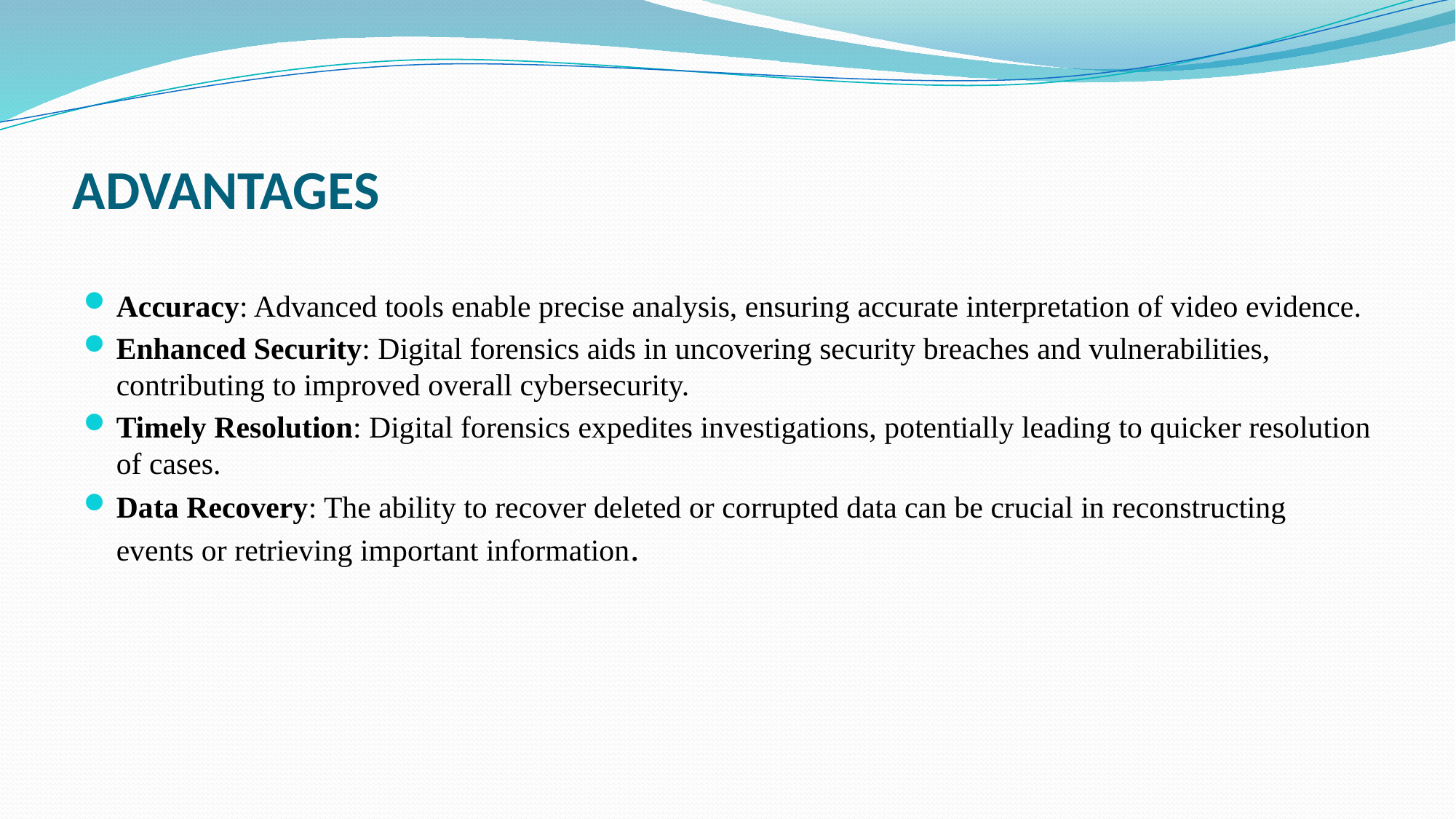

# ADVANTAGES

Accuracy: Advanced tools enable precise analysis, ensuring accurate interpretation of video evidence.
Enhanced Security: Digital forensics aids in uncovering security breaches and vulnerabilities, contributing to improved overall cybersecurity.
Timely Resolution: Digital forensics expedites investigations, potentially leading to quicker resolution of cases.
Data Recovery: The ability to recover deleted or corrupted data can be crucial in reconstructing events or retrieving important information.